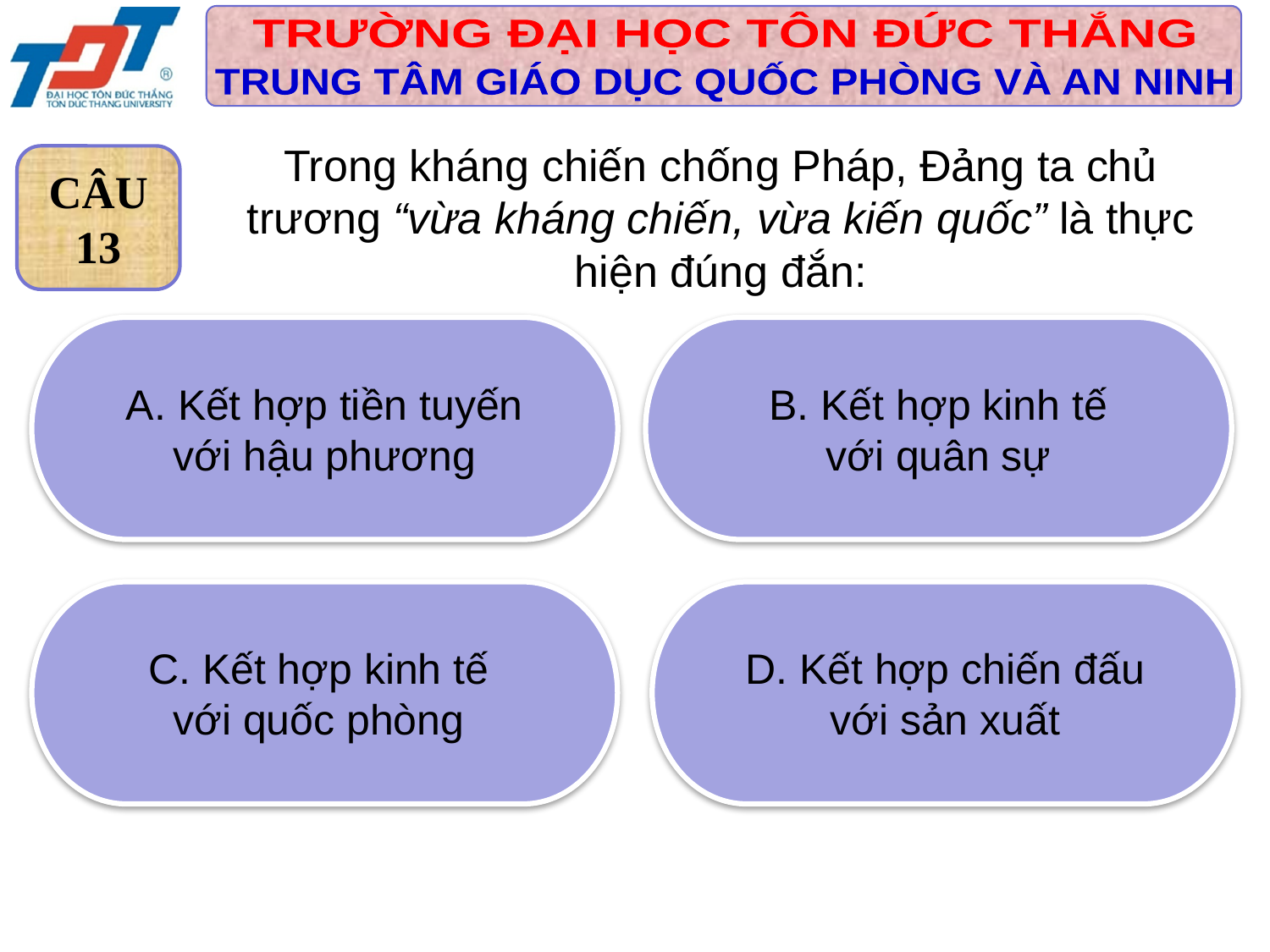

Trong kháng chiến chống Pháp, Đảng ta chủ trương “vừa kháng chiến, vừa kiến quốc” là thực hiện đúng đắn:
CÂU
13
 A. Kết hợp tiền tuyến
với hậu phương
 B. Kết hợp kinh tế
với quân sự

C. Kết hợp kinh tế
với quốc phòng
 D. Kết hợp chiến đấu
với sản xuất